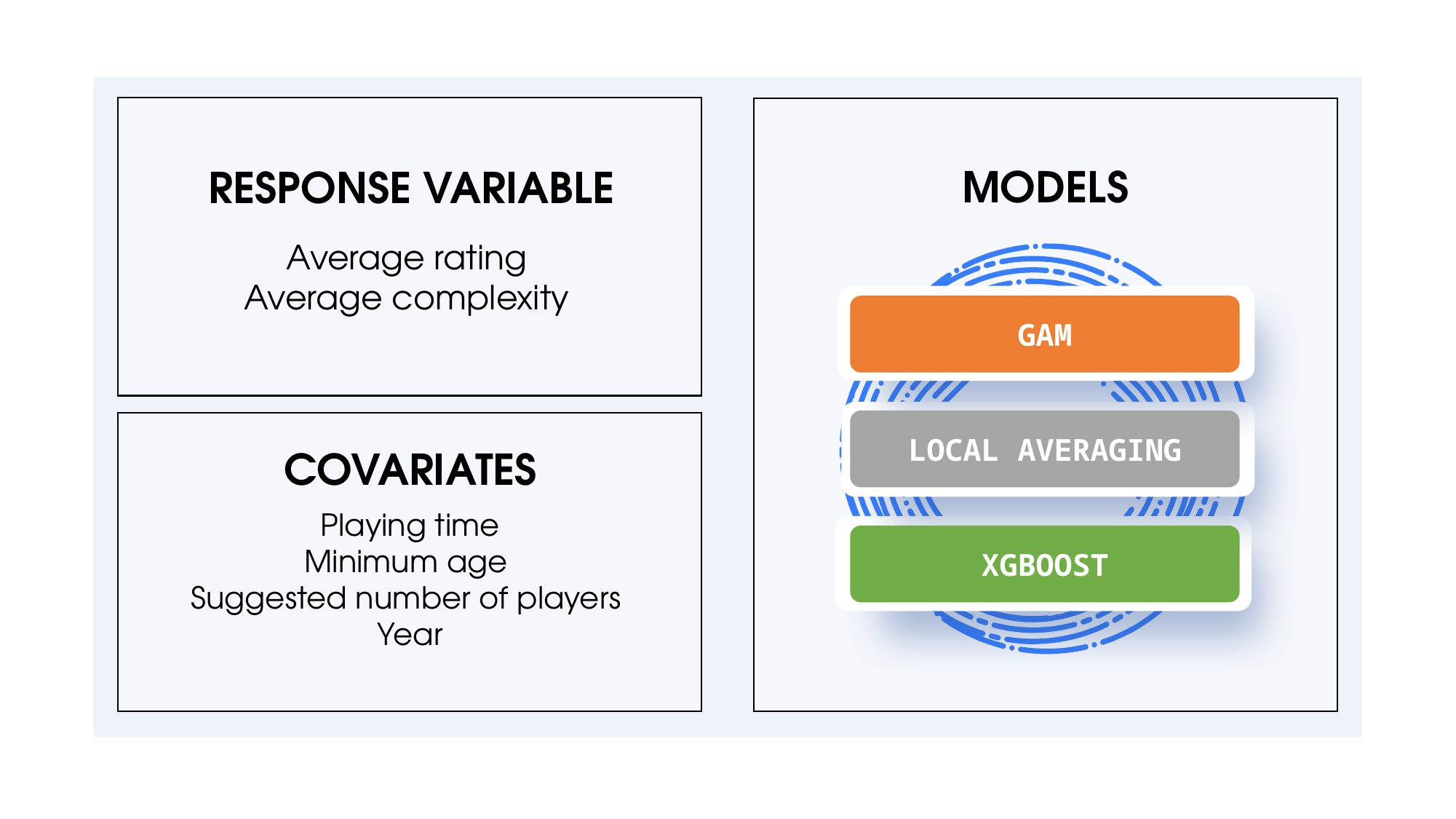

https://unsplash.com/photos/Tizbbx-5esA

MODELS
RESPONSE VARIABLE
Average rating
Average complexity

GAM

LOCAL AVERAGING

COVARIATES
Playing time
Minimum age
Suggested number of players
Year

XGBOOST
PROBLEM SETTING